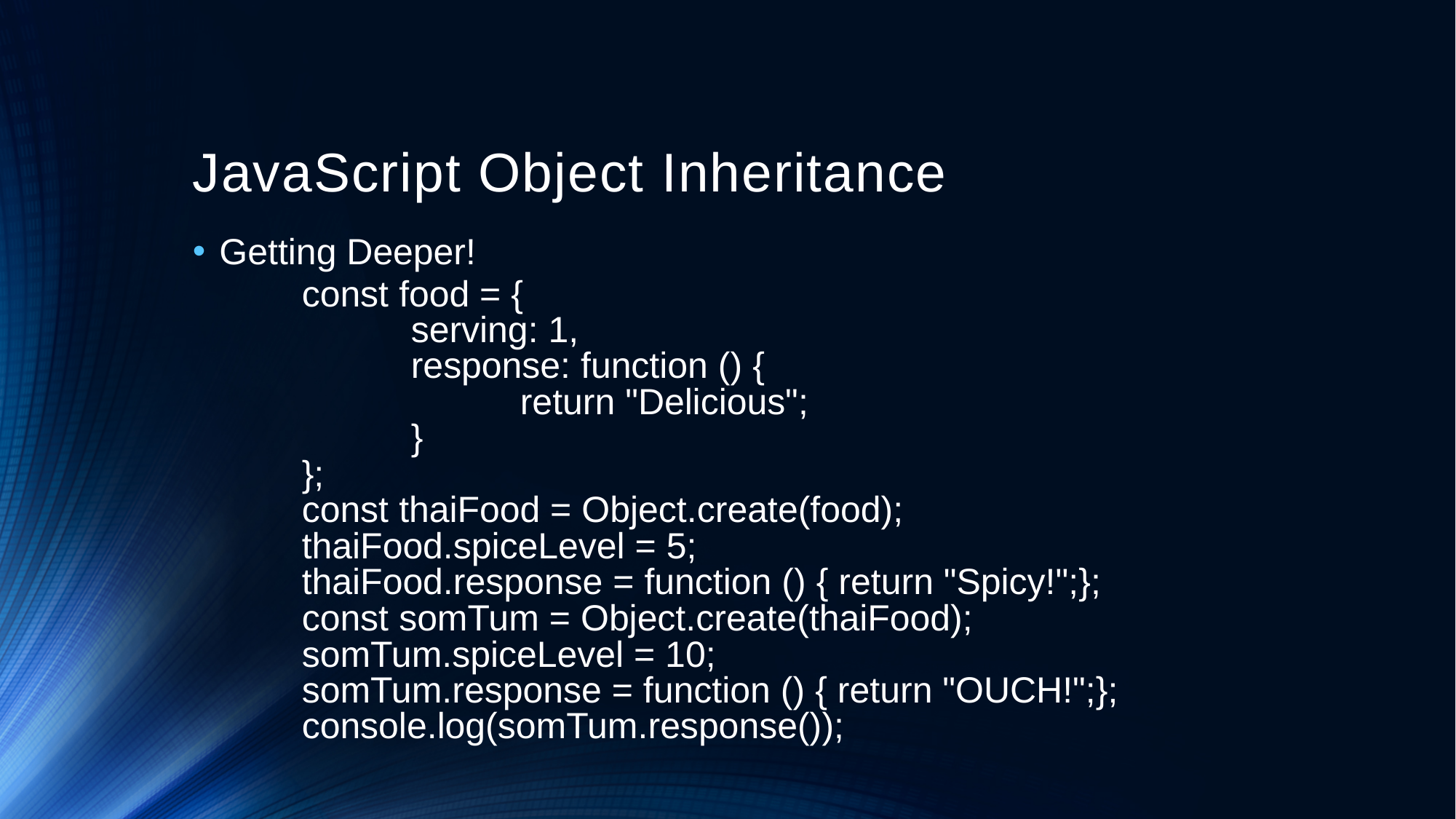

# JavaScript Object Inheritance
Getting Deeper!
	const food = {
		serving: 1,
		response: function () {
			return "Delicious";
		}
	};
	const thaiFood = Object.create(food);
	thaiFood.spiceLevel = 5;
	thaiFood.response = function () { return "Spicy!";};
	const somTum = Object.create(thaiFood);
	somTum.spiceLevel = 10;
	somTum.response = function () { return "OUCH!";};
	console.log(somTum.response());